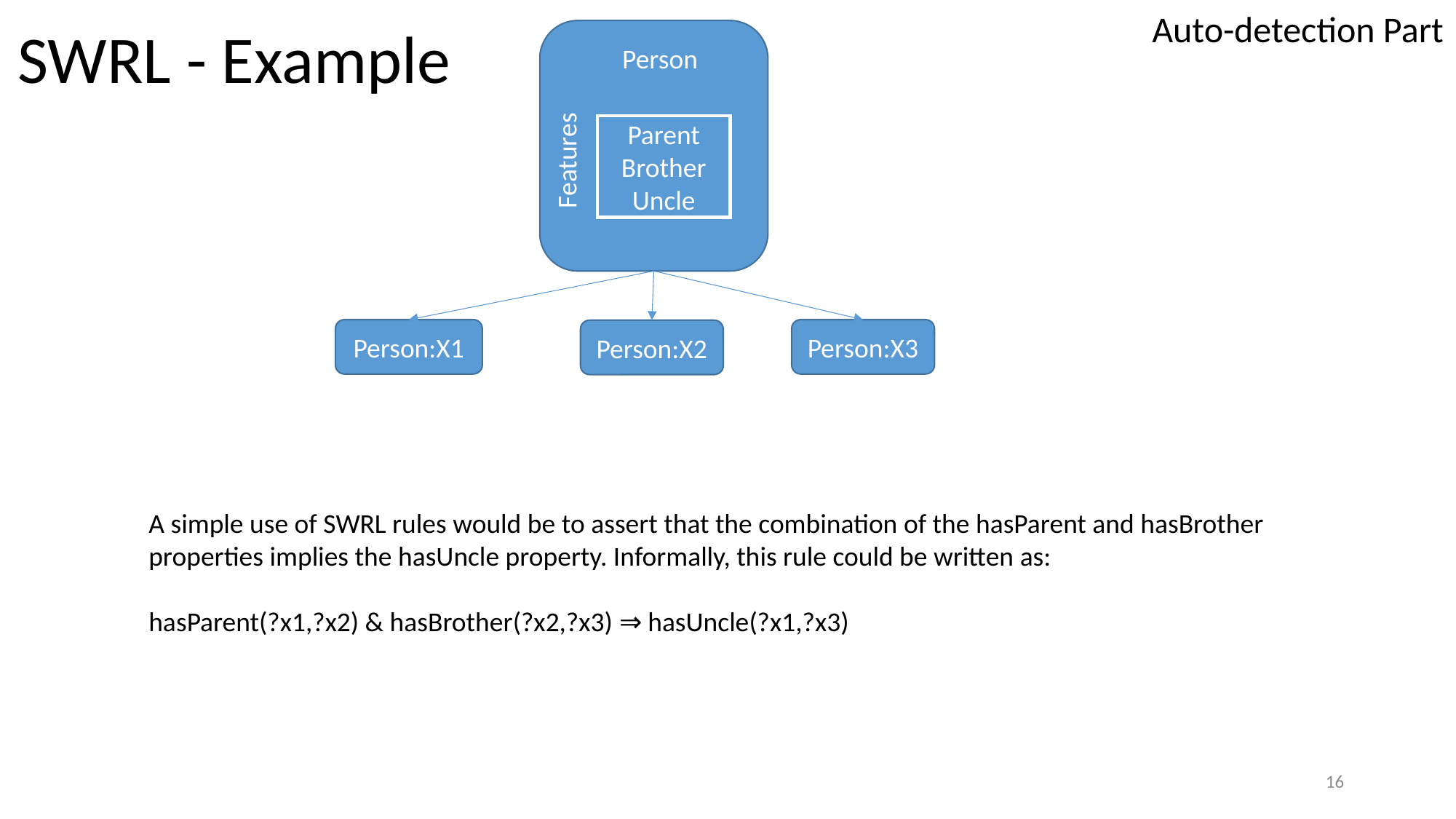

Auto-detection Part
# SWRL - Example

  Person
Parent
Brother
Uncle
Features

Person:X1
Person:X3
Person:X2
A simple use of SWRL rules would be to assert that the combination of the hasParent and hasBrother properties implies the hasUncle property. Informally, this rule could be written as:

hasParent(?x1,?x2) & hasBrother(?x2,?x3) ⇒ hasUncle(?x1,?x3)
16